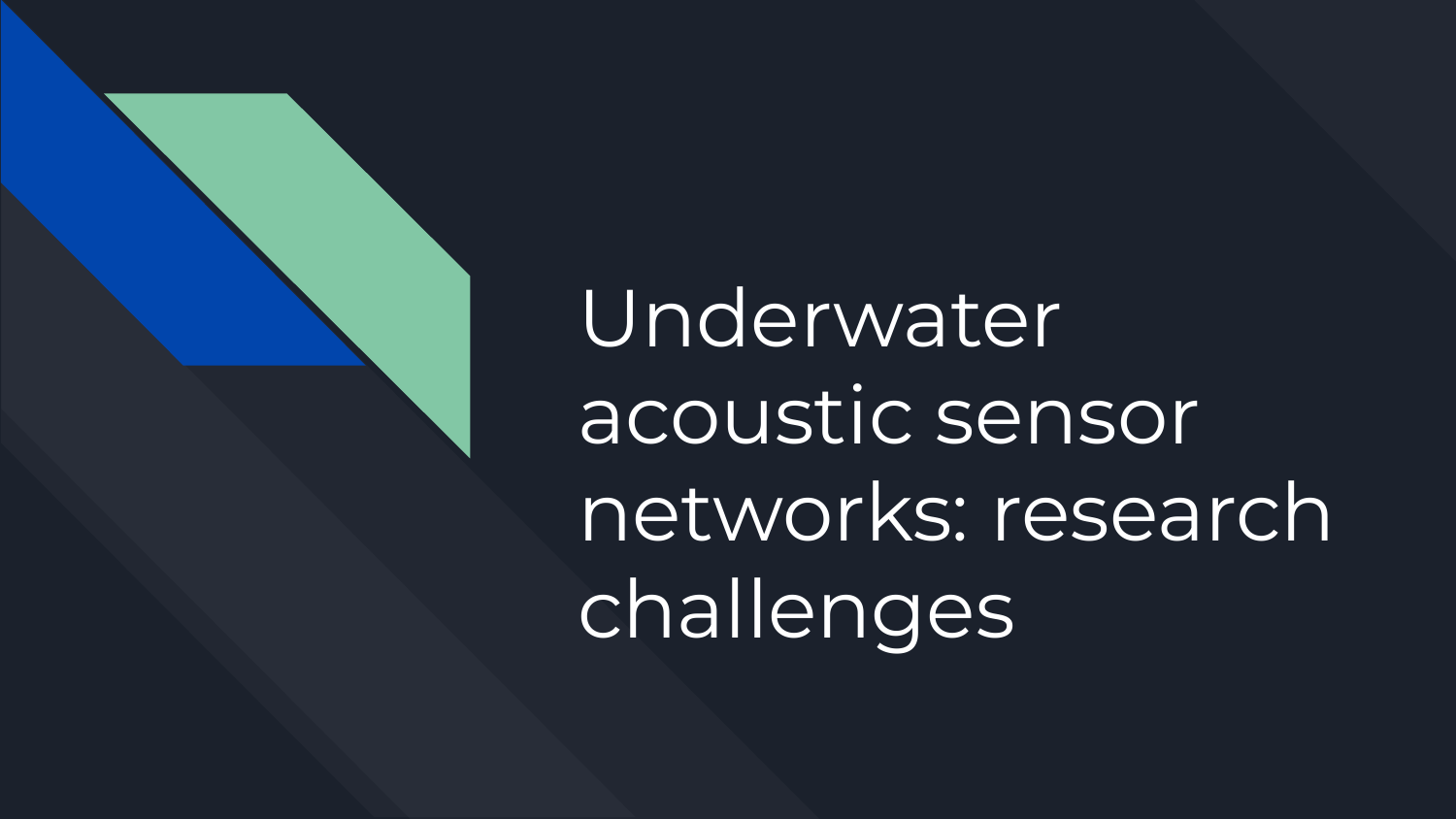

# Underwater acoustic sensor networks: research challenges